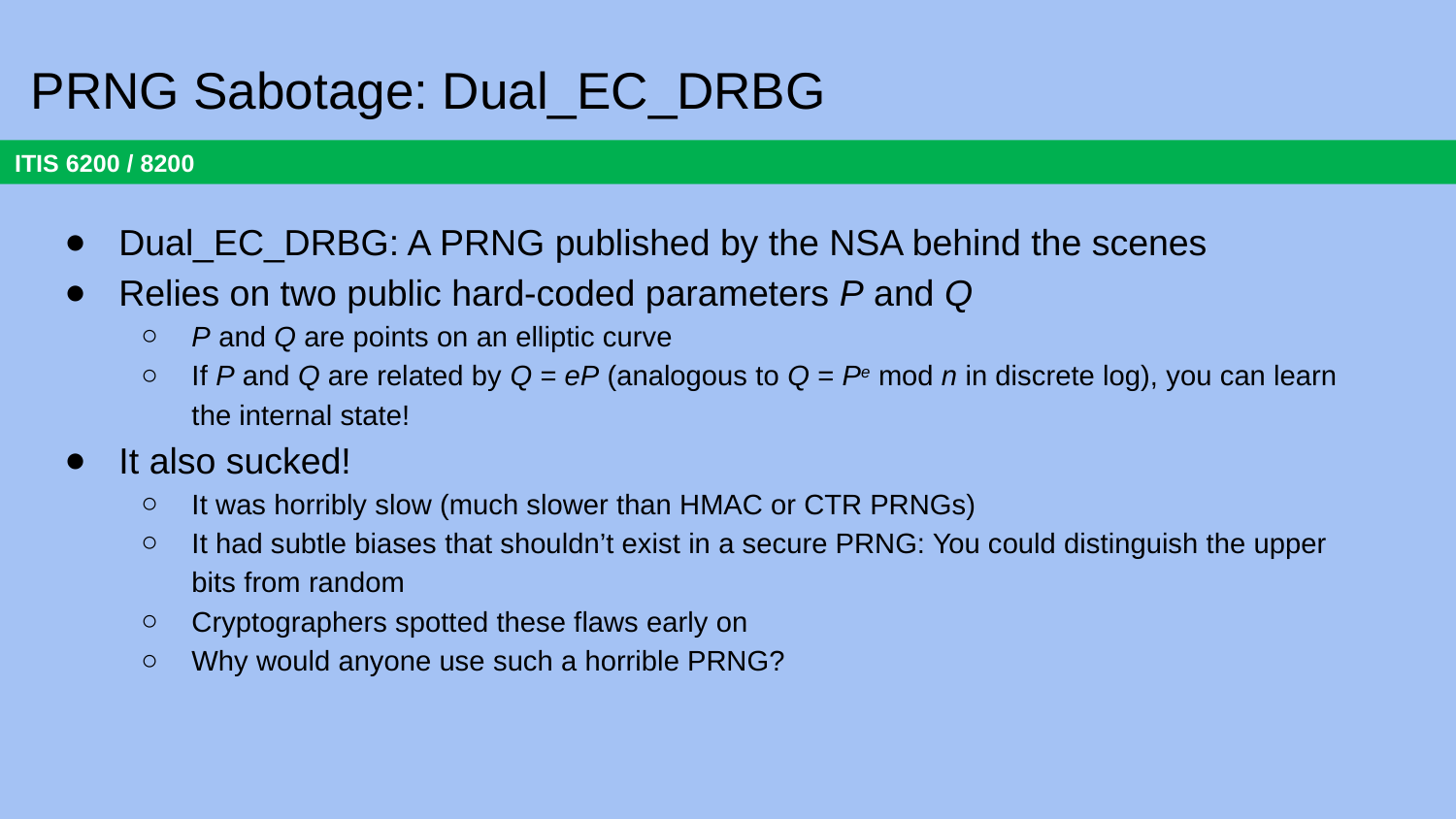

# PRNG Sabotage: Dual_EC_DRBG
Dual_EC_DRBG: A PRNG published by the NSA behind the scenes
Relies on two public hard-coded parameters P and Q
P and Q are points on an elliptic curve
If P and Q are related by Q = eP (analogous to Q = Pe mod n in discrete log), you can learn the internal state!
It also sucked!
It was horribly slow (much slower than HMAC or CTR PRNGs)
It had subtle biases that shouldn’t exist in a secure PRNG: You could distinguish the upper bits from random
Cryptographers spotted these flaws early on
Why would anyone use such a horrible PRNG?